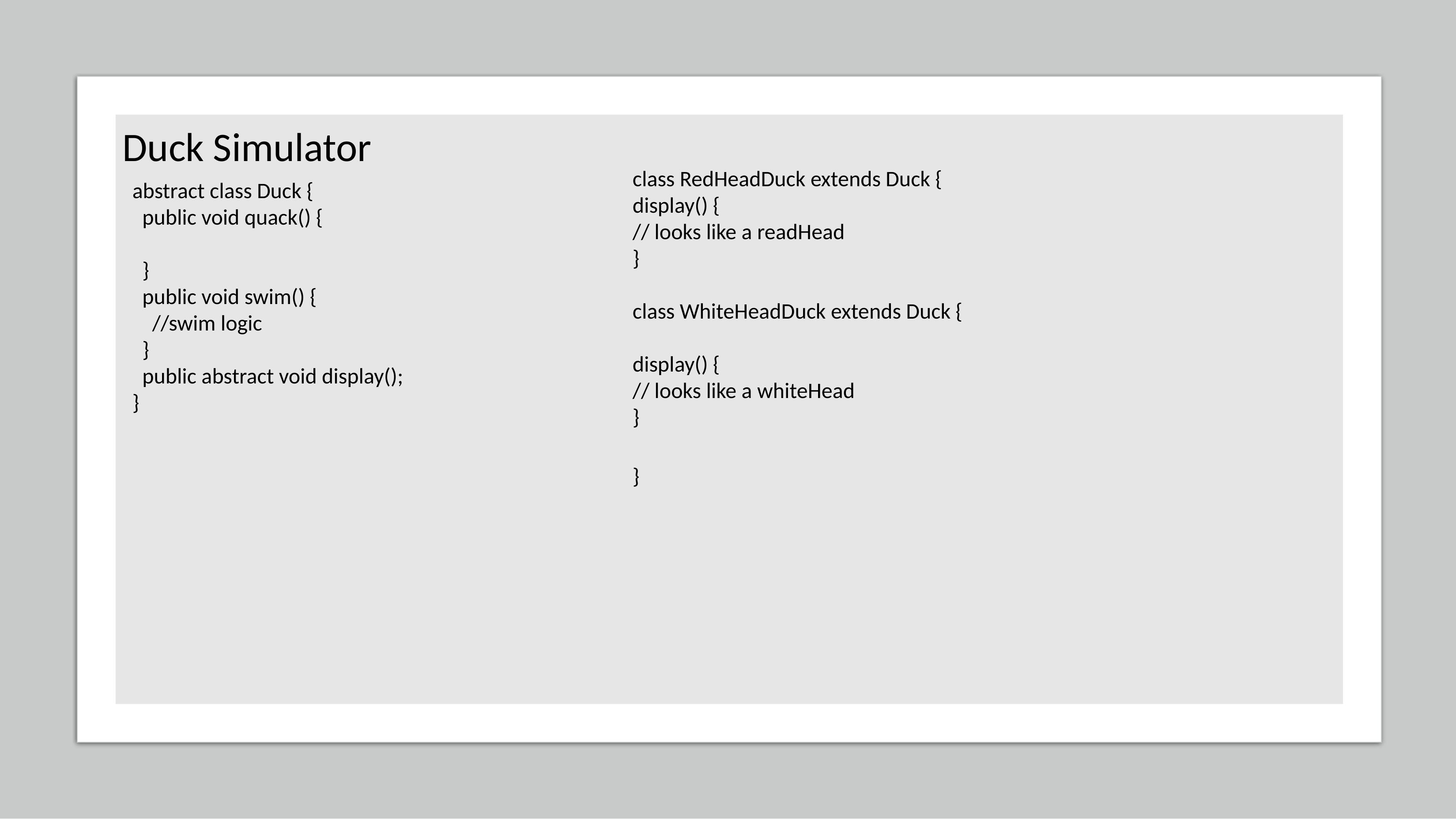

# Duck Simulator

class RedHeadDuck extends Duck {
display() {
// looks like a readHead
}

class WhiteHeadDuck extends Duck {

display() {
// looks like a whiteHead
}

}

abstract class Duck {
  public void quack() {

  }
  public void swim() {
    //swim logic
  }
  public abstract void display();
}